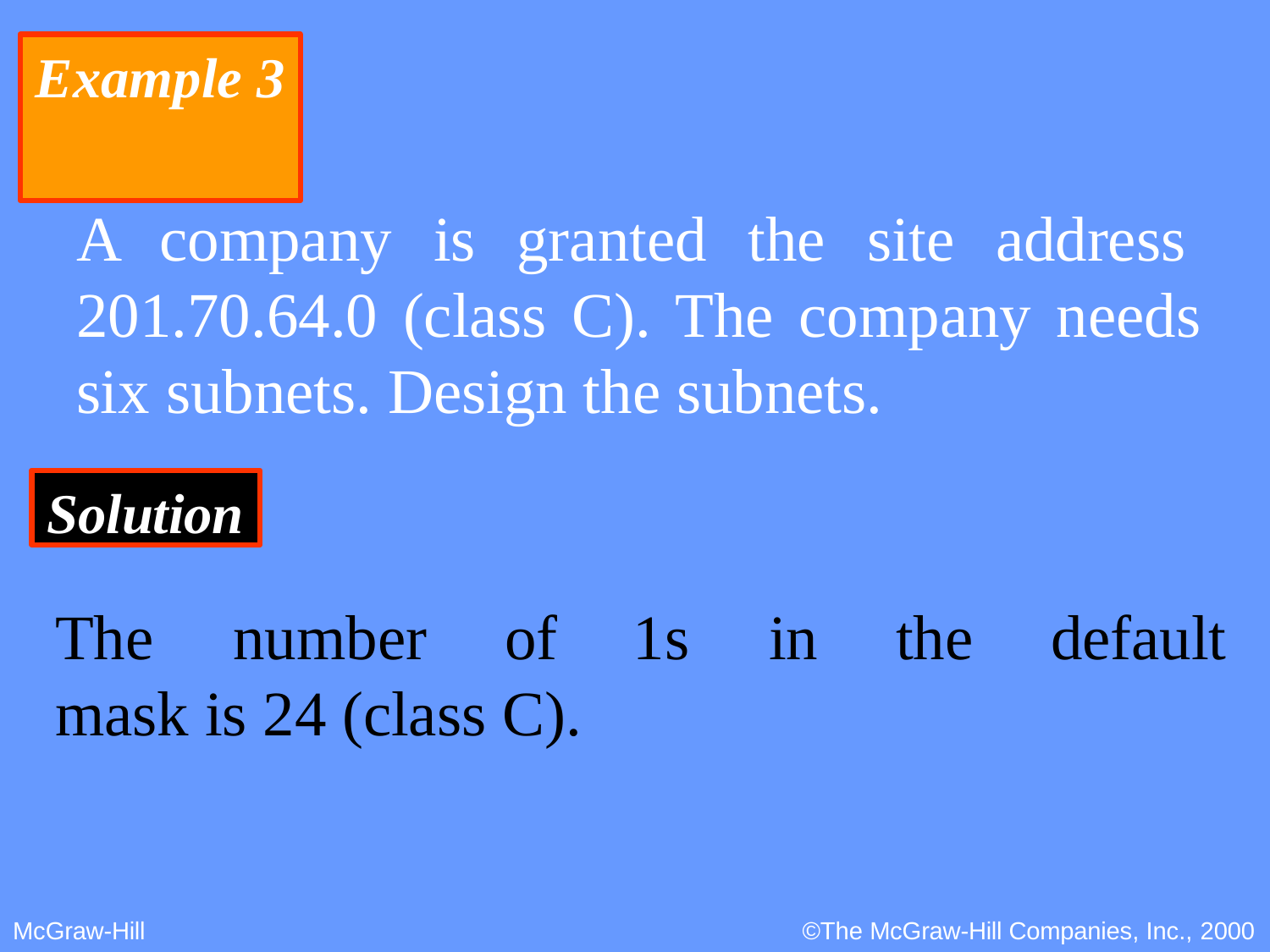

# Example 3
A company is granted the site address  201.70.64.0 (class C). The company needs  six subnets. Design the subnets.
Solution
The	number	of  mask is 24 (class C).
1s	in	the	default
McGraw-Hill
©The McGraw-Hill Companies, Inc., 2000